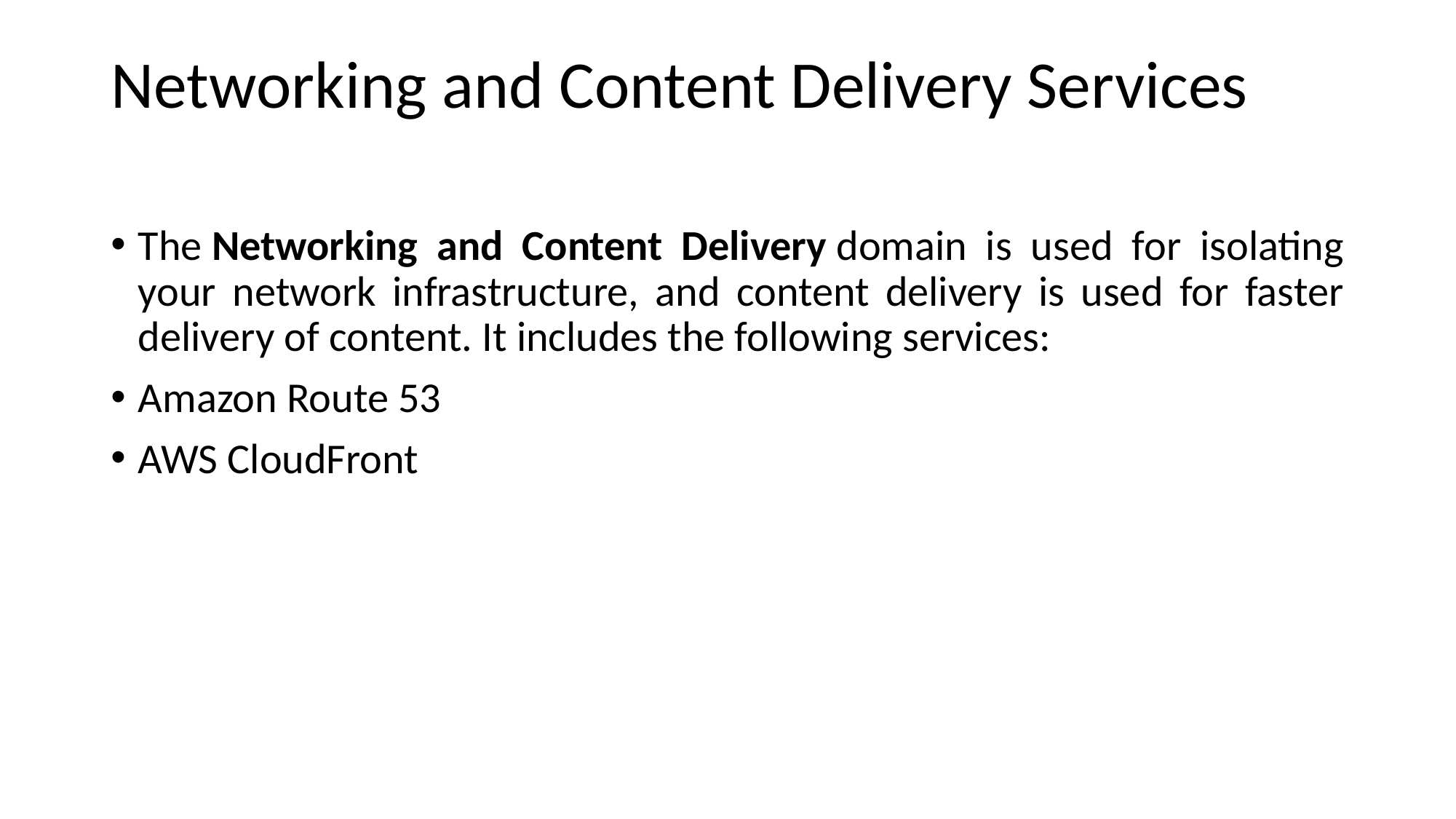

# Networking and Content Delivery Services

The Networking and Content Delivery domain is used for isolating your network infrastructure, and content delivery is used for faster delivery of content. It includes the following services:
Amazon Route 53
AWS CloudFront